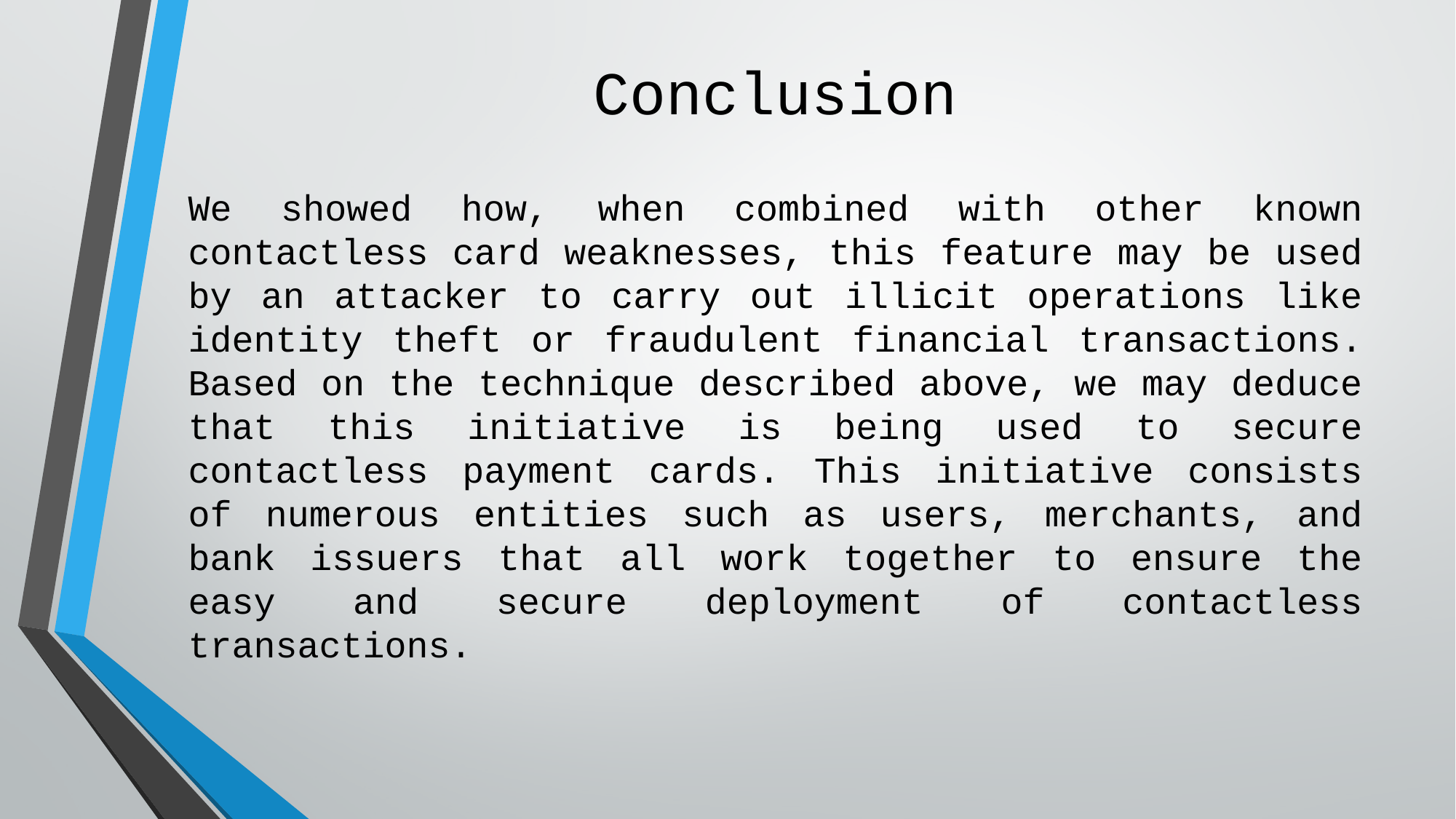

# Conclusion
We showed how, when combined with other known contactless card weaknesses, this feature may be used by an attacker to carry out illicit operations like identity theft or fraudulent financial transactions. Based on the technique described above, we may deduce that this initiative is being used to secure contactless payment cards. This initiative consists of numerous entities such as users, merchants, and bank issuers that all work together to ensure the easy and secure deployment of contactless transactions.